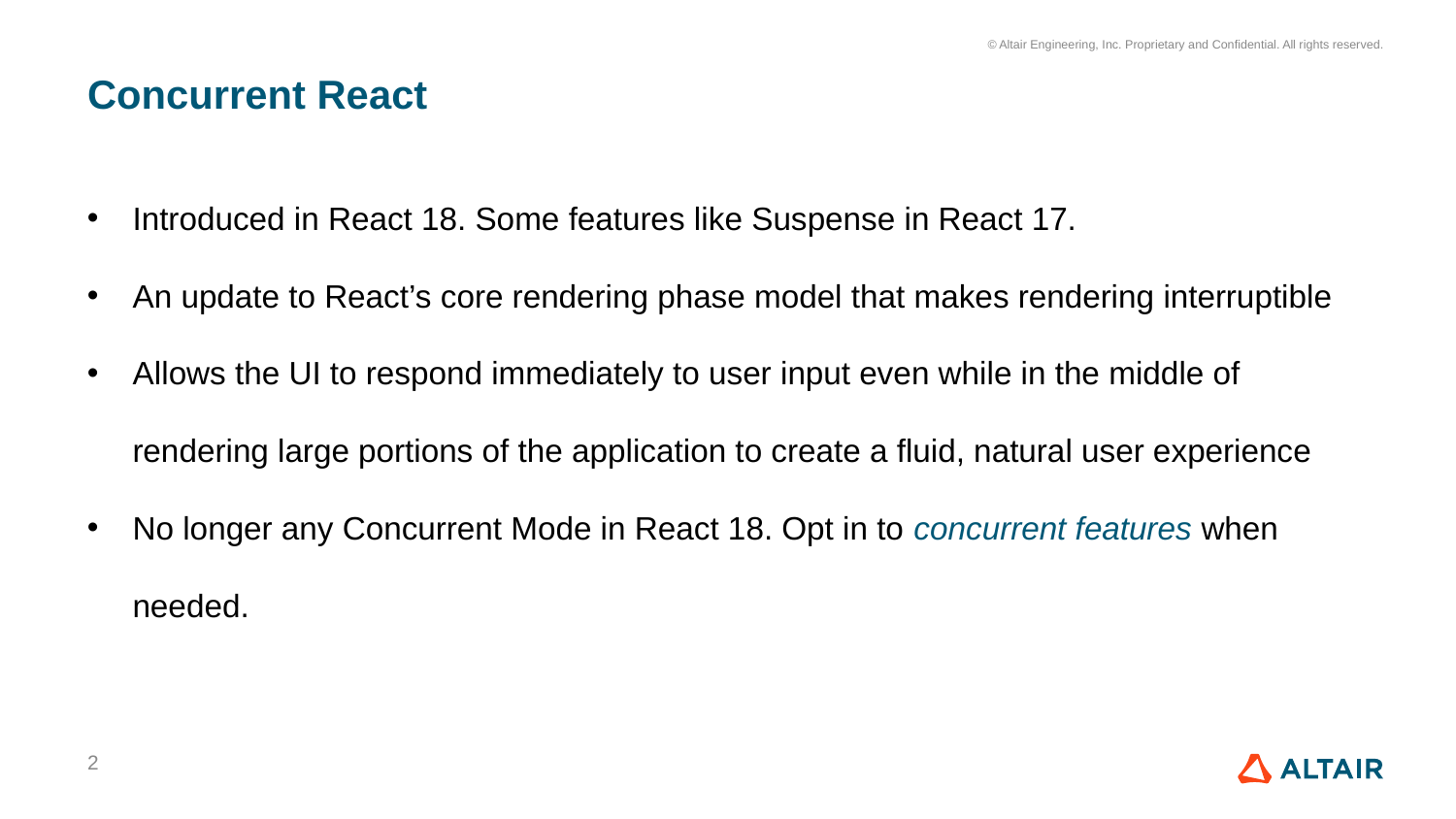

# Concurrent React
Introduced in React 18. Some features like Suspense in React 17.
An update to React’s core rendering phase model that makes rendering interruptible
Allows the UI to respond immediately to user input even while in the middle of rendering large portions of the application to create a fluid, natural user experience
No longer any Concurrent Mode in React 18. Opt in to concurrent features when needed.
2